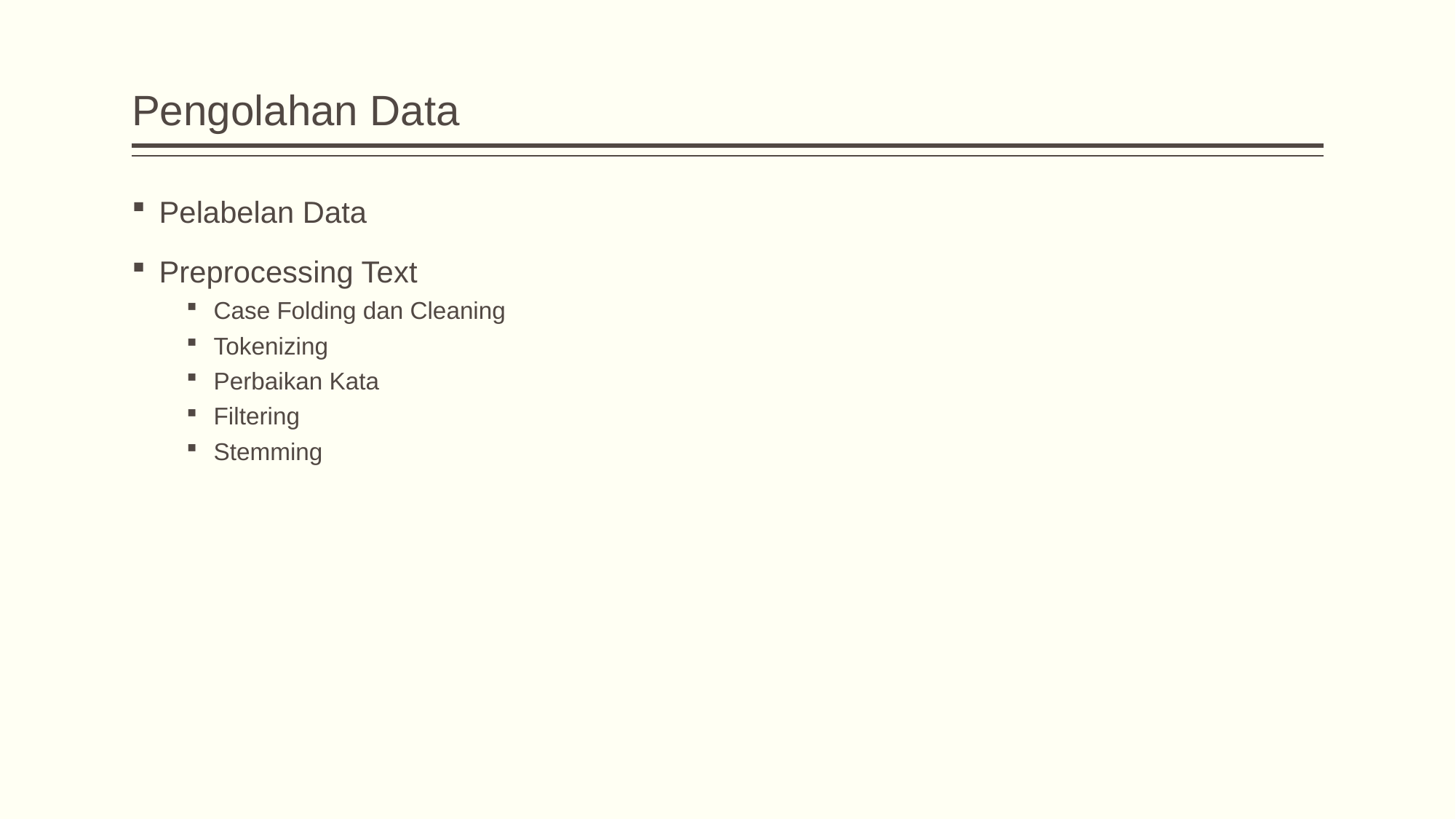

# Pengolahan Data
Pelabelan Data
Preprocessing Text
Case Folding dan Cleaning
Tokenizing
Perbaikan Kata
Filtering
Stemming